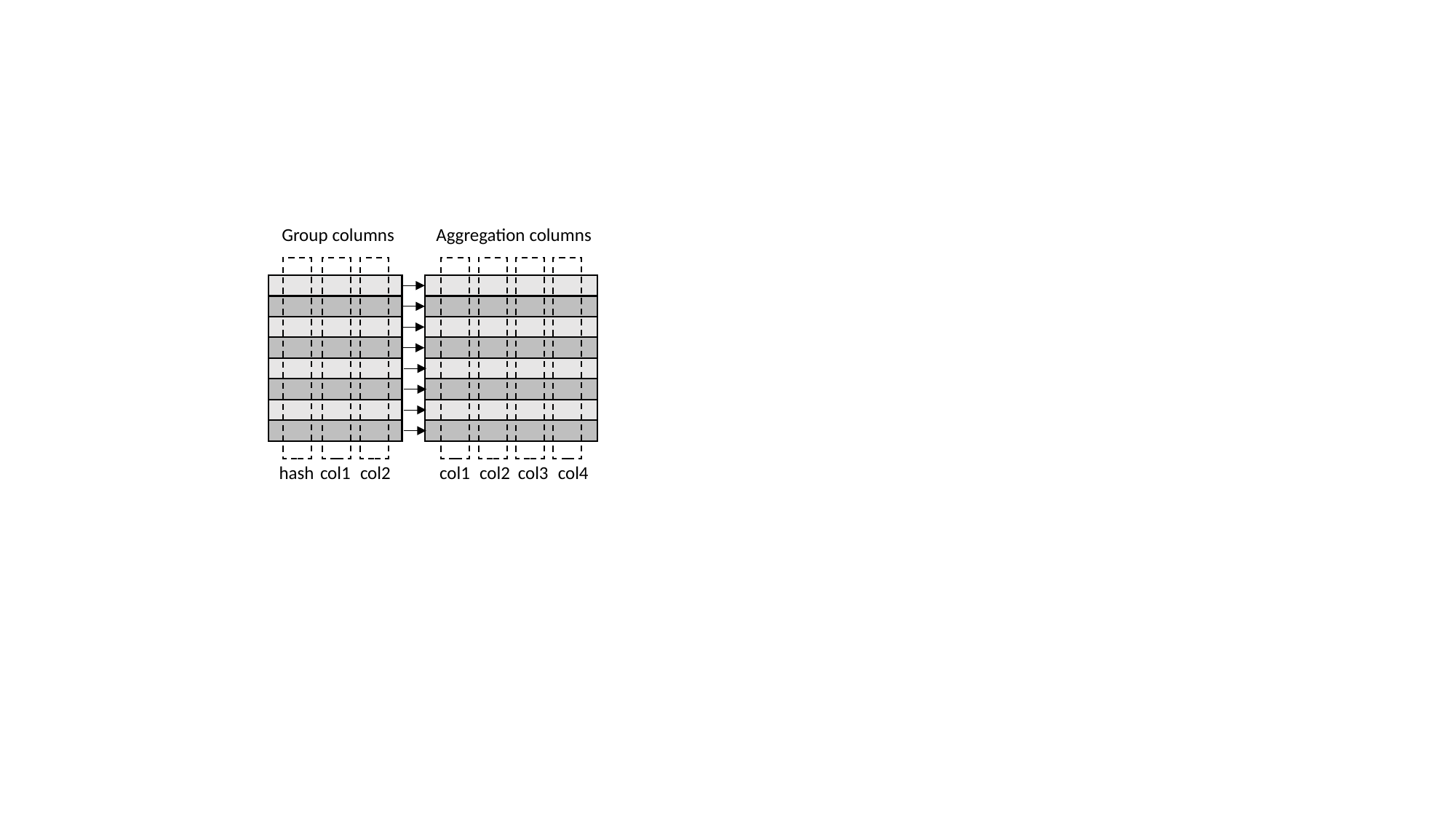

#
Group columns
Aggregation columns

hash
col1
col2
col1
col2
col3
col4